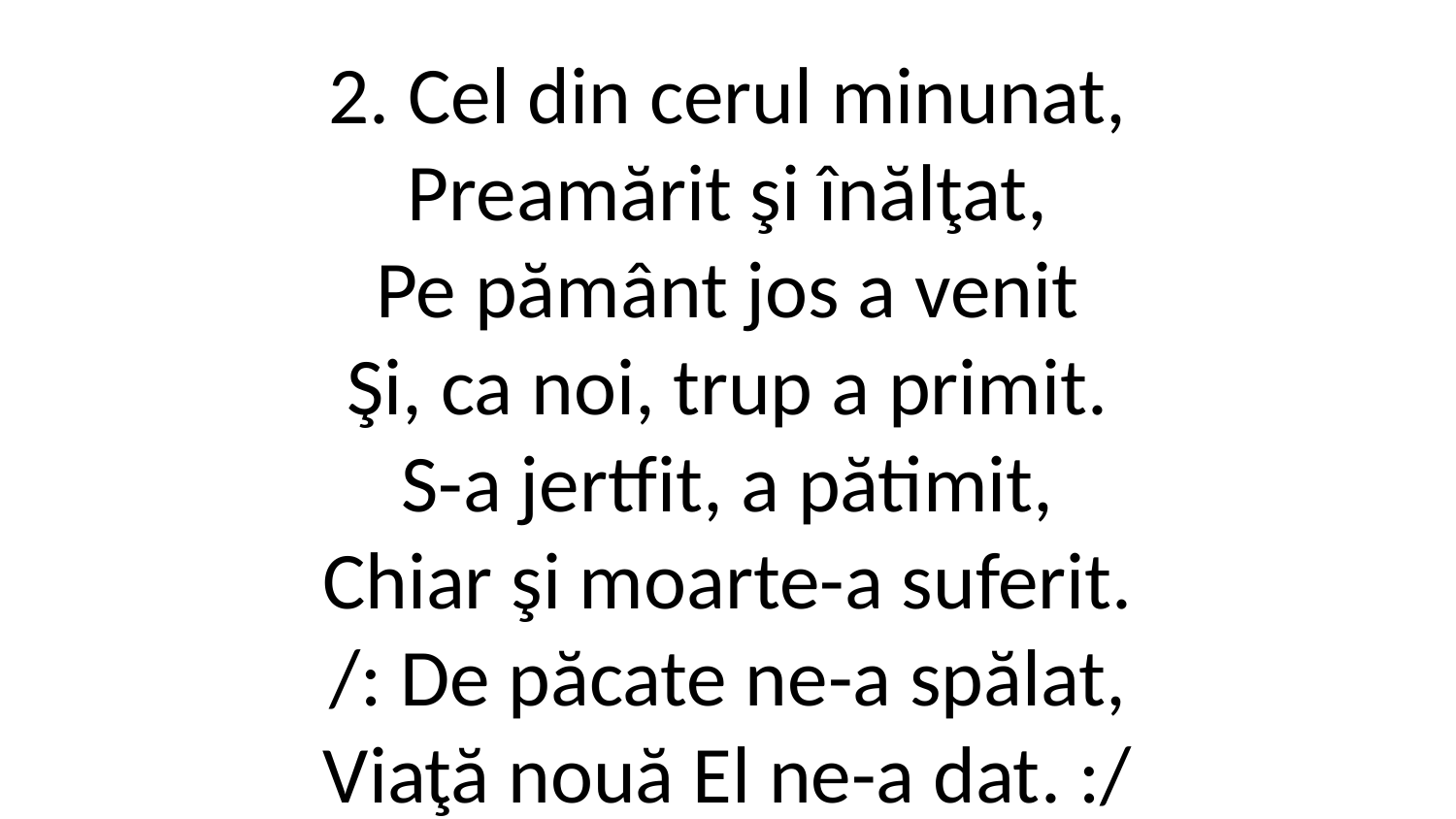

2. Cel din cerul minunat,
Preamărit şi înălţat,
Pe pământ jos a venit
Şi, ca noi, trup a primit.
S-a jertfit, a pătimit,
Chiar şi moarte-a suferit.
/: De păcate ne-a spălat,
Viaţă nouă El ne-a dat. :/